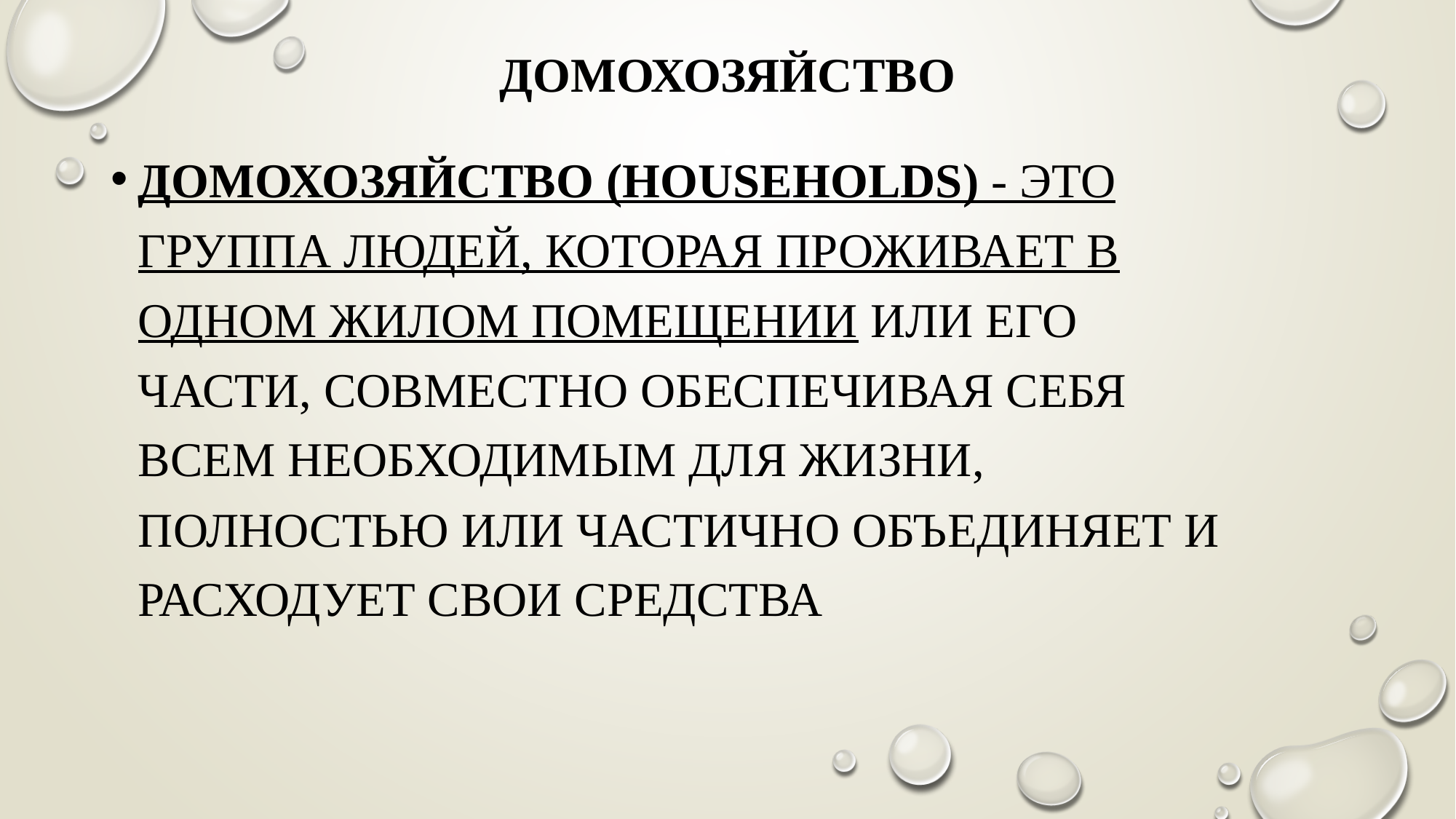

# Домохозяйство
Домохозяйство (households) - это группа людей, которая проживает в одном жилом помещении или его части, совместно обеспечивая себя всем необходимым для жизни, полностью или частично объединяет и расходует свои средства